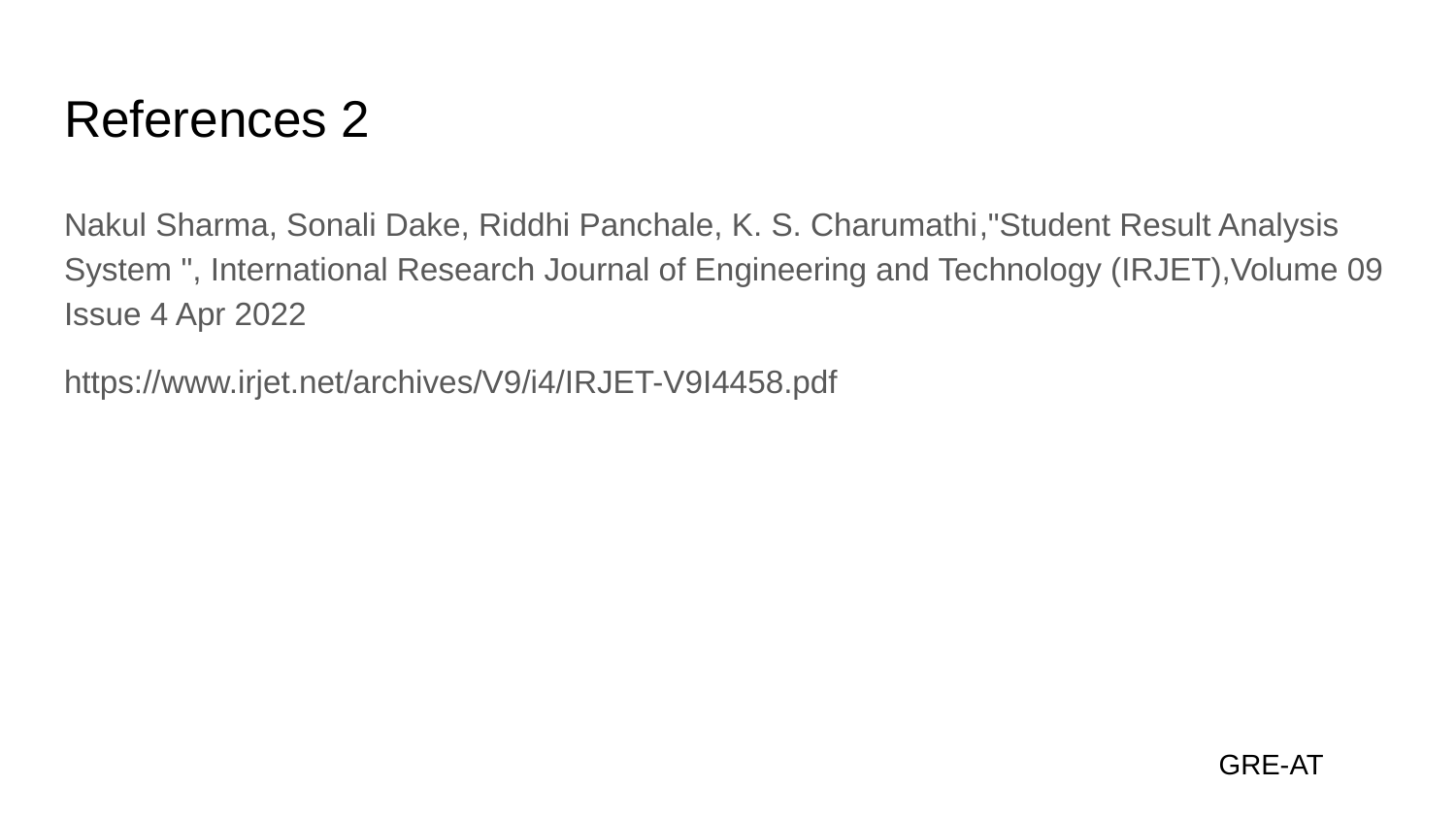

# References 2
Nakul Sharma, Sonali Dake, Riddhi Panchale, K. S. Charumathi,"Student Result Analysis System ", International Research Journal of Engineering and Technology (IRJET),Volume 09 Issue 4 Apr 2022
https://www.irjet.net/archives/V9/i4/IRJET-V9I4458.pdf
GRE-AT